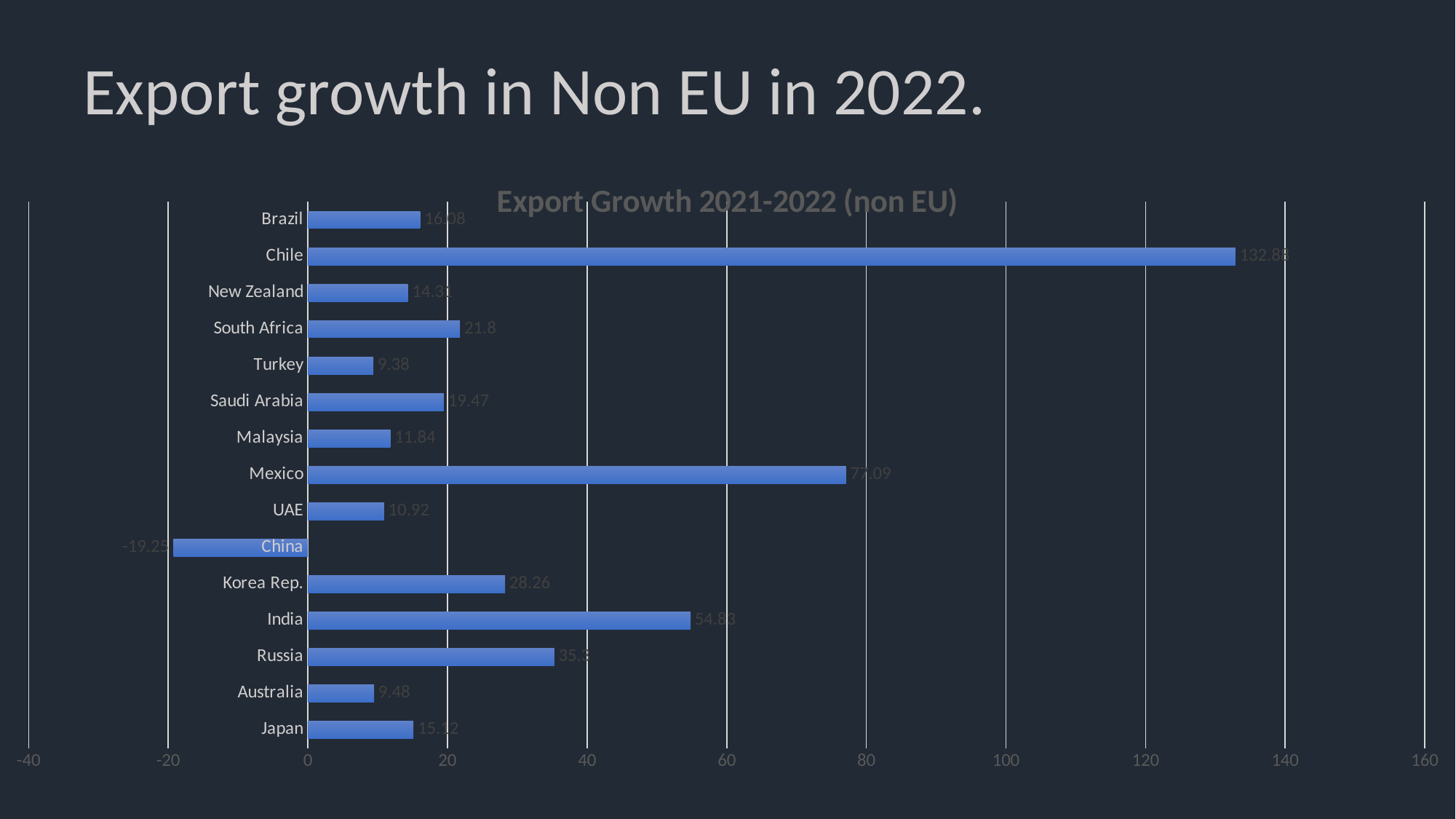

# Export growth in Non EU in 2022.

### Chart: Export Growth 2021-2022 (non EU)

| Category | Total |
|---|---|
| Japan | 15.12 |
| Australia | 9.48 |
| Russia | 35.3 |
| India | 54.83 |
| Korea Rep. | 28.26 |
| China | -19.25 |
| UAE | 10.92 |
| Mexico | 77.09 |
| Malaysia | 11.84 |
| Saudi Arabia | 19.47 |
| Turkey | 9.38 |
| South Africa | 21.8 |
| New Zealand | 14.31 |
| Chile | 132.88 |
| Brazil | 16.08 |